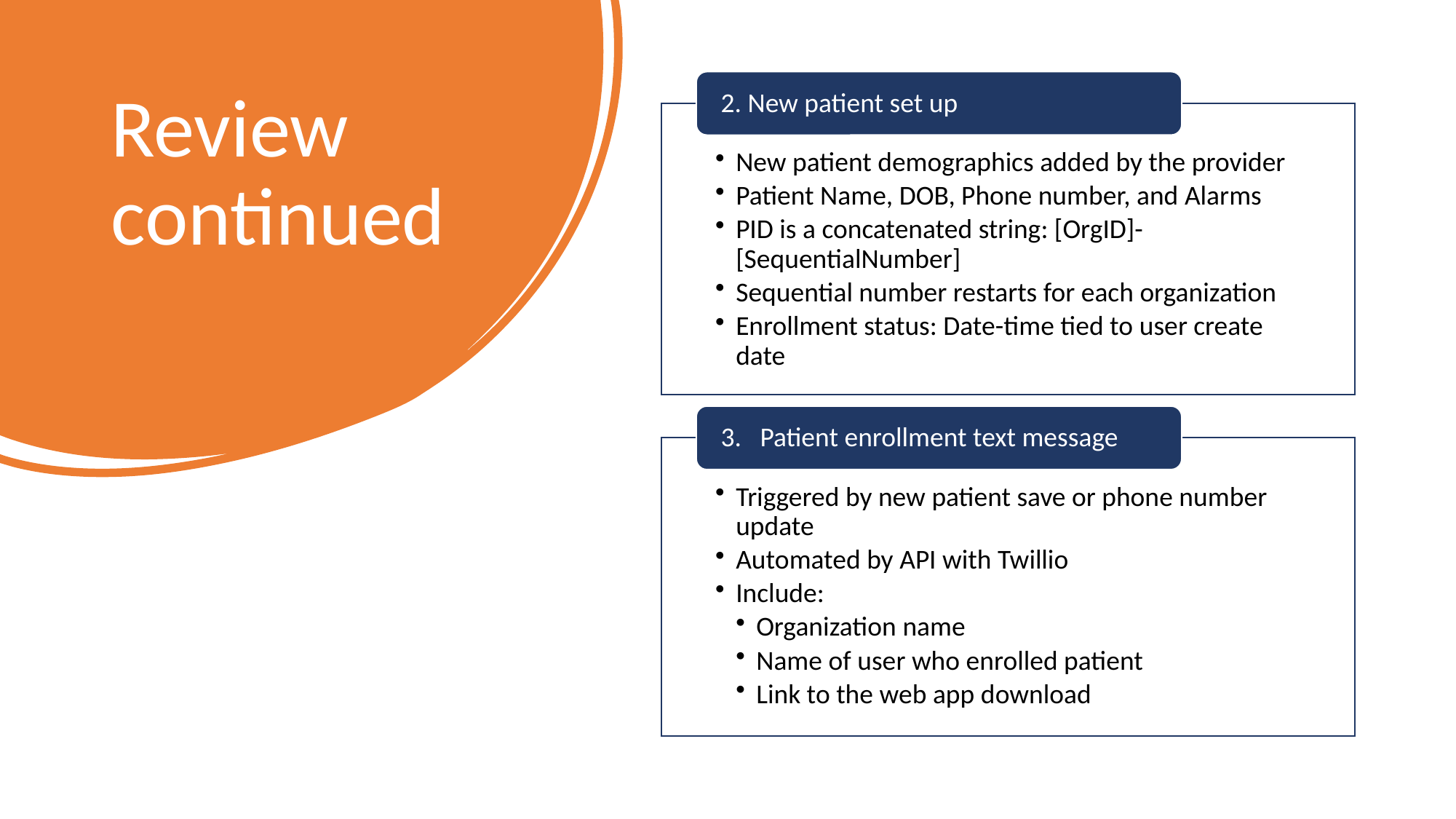

New patient demographics added by the provider
Patient Name, DOB, Phone number, and Alarms
PID is a concatenated string: [OrgID]-[SequentialNumber]
Sequential number restarts for each organization
Enrollment status: Date-time tied to user create date
2. New patient set up
Triggered by new patient save or phone number update
Automated by API with Twillio
Include:
Organization name
Name of user who enrolled patient
Link to the web app download
3.   Patient enrollment text message
# Review continued